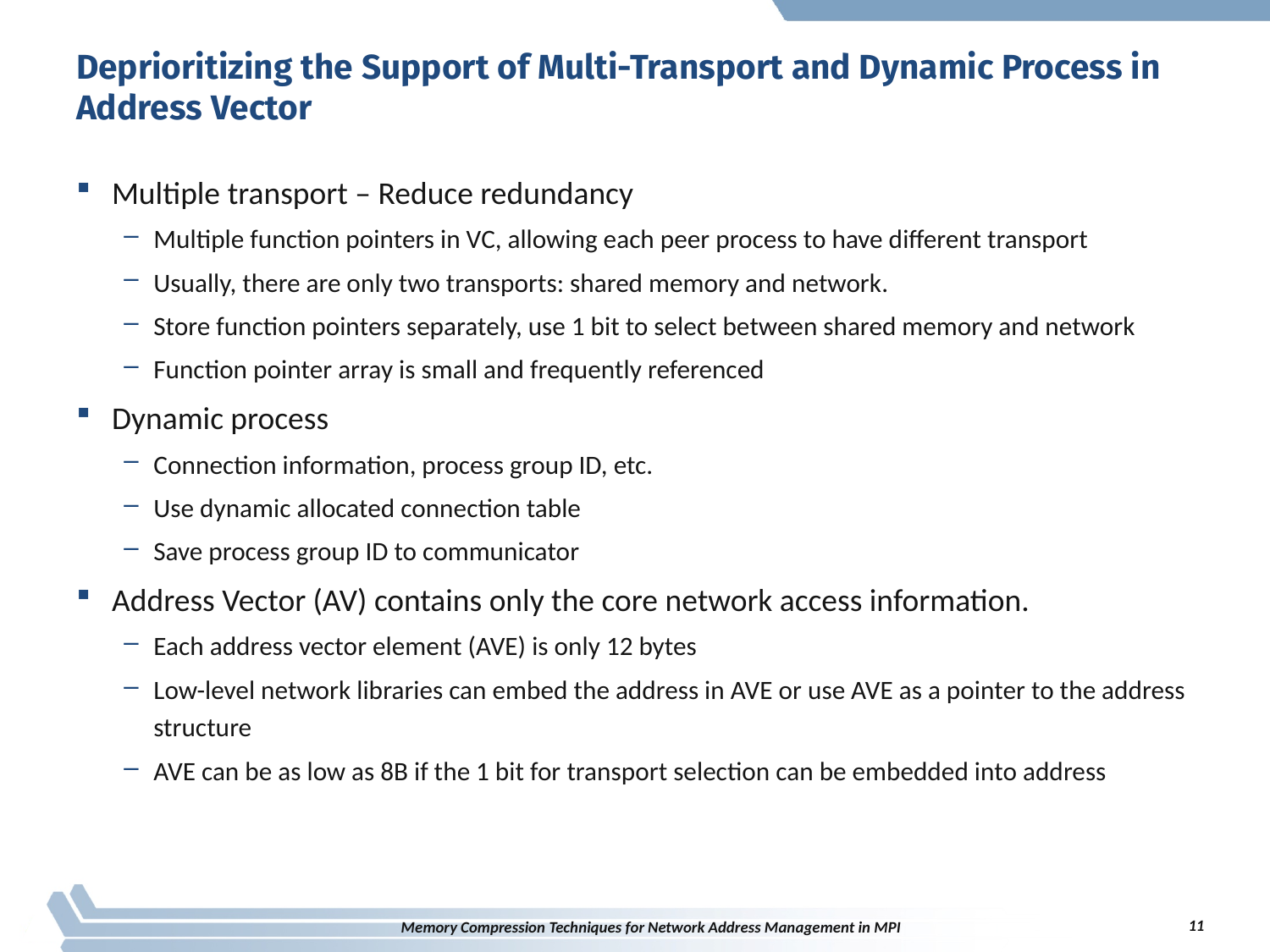

# Deprioritizing the Support of Multi-Transport and Dynamic Process in Address Vector
Multiple transport – Reduce redundancy
Multiple function pointers in VC, allowing each peer process to have different transport
Usually, there are only two transports: shared memory and network.
Store function pointers separately, use 1 bit to select between shared memory and network
Function pointer array is small and frequently referenced
Dynamic process
Connection information, process group ID, etc.
Use dynamic allocated connection table
Save process group ID to communicator
Address Vector (AV) contains only the core network access information.
Each address vector element (AVE) is only 12 bytes
Low-level network libraries can embed the address in AVE or use AVE as a pointer to the address structure
AVE can be as low as 8B if the 1 bit for transport selection can be embedded into address
11
Memory Compression Techniques for Network Address Management in MPI